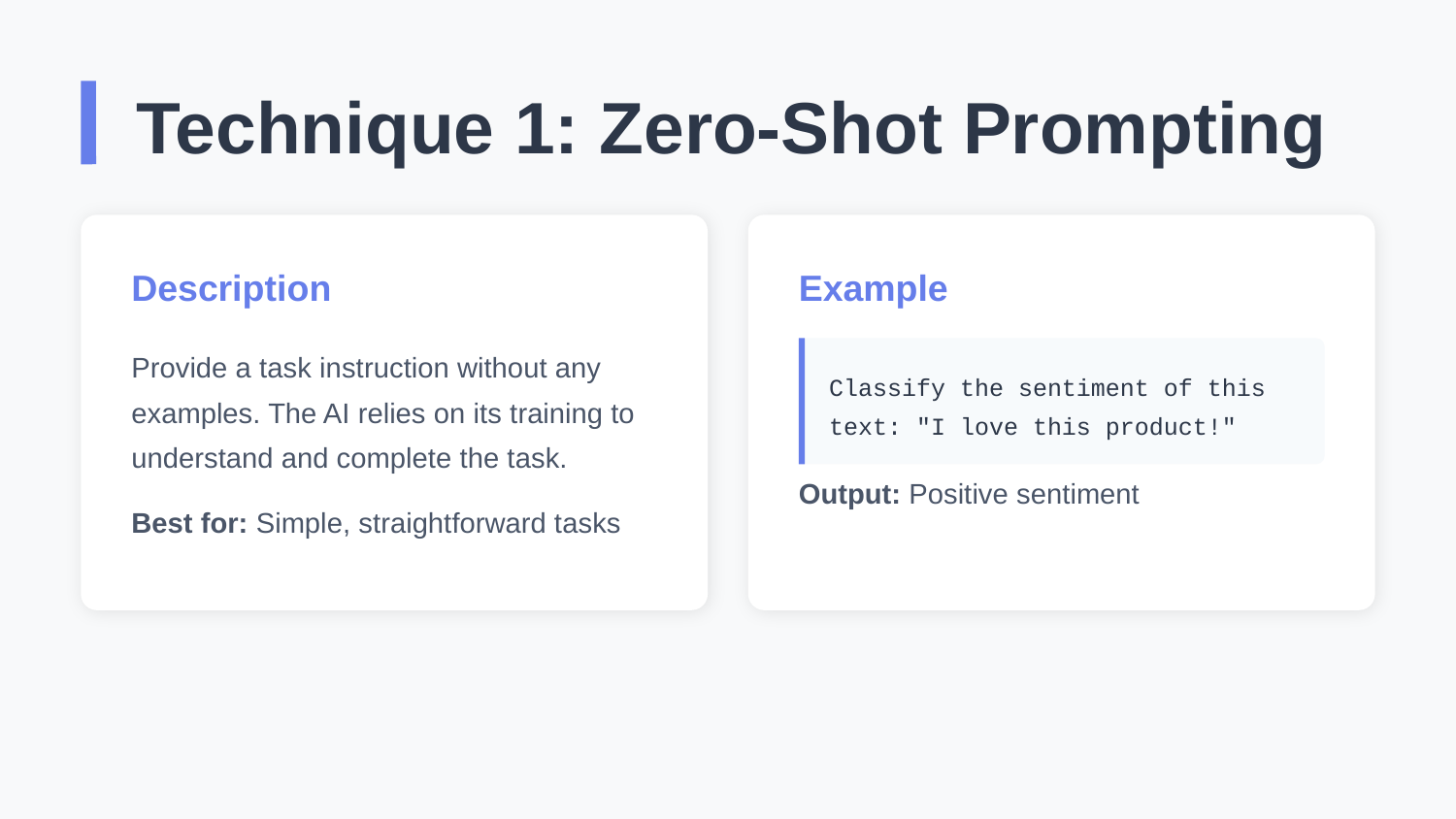

Technique 1: Zero-Shot Prompting

Description
Example
Provide a task instruction without any examples. The AI relies on its training to understand and complete the task.

Classify the sentiment of this text: "I love this product!"
Output: Positive sentiment
Best for: Simple, straightforward tasks